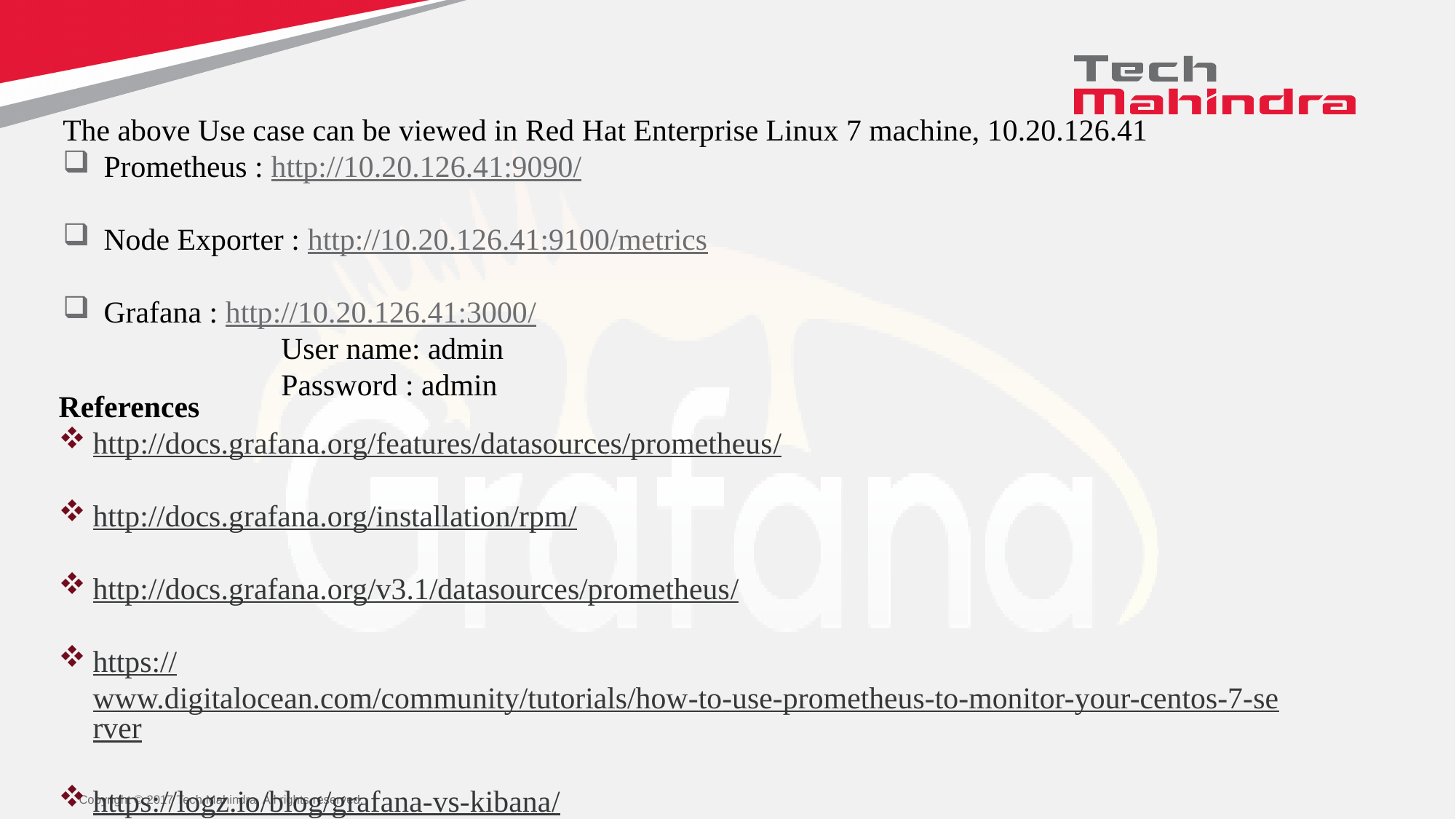

The above Use case can be viewed in Red Hat Enterprise Linux 7 machine, 10.20.126.41
Prometheus : http://10.20.126.41:9090/

Node Exporter : http://10.20.126.41:9100/metrics

Grafana : http://10.20.126.41:3000/
		User name: admin
		Password : admin
References
http://docs.grafana.org/features/datasources/prometheus/

http://docs.grafana.org/installation/rpm/

http://docs.grafana.org/v3.1/datasources/prometheus/

https://www.digitalocean.com/community/tutorials/how-to-use-prometheus-to-monitor-your-centos-7-server

https://logz.io/blog/grafana-vs-kibana/